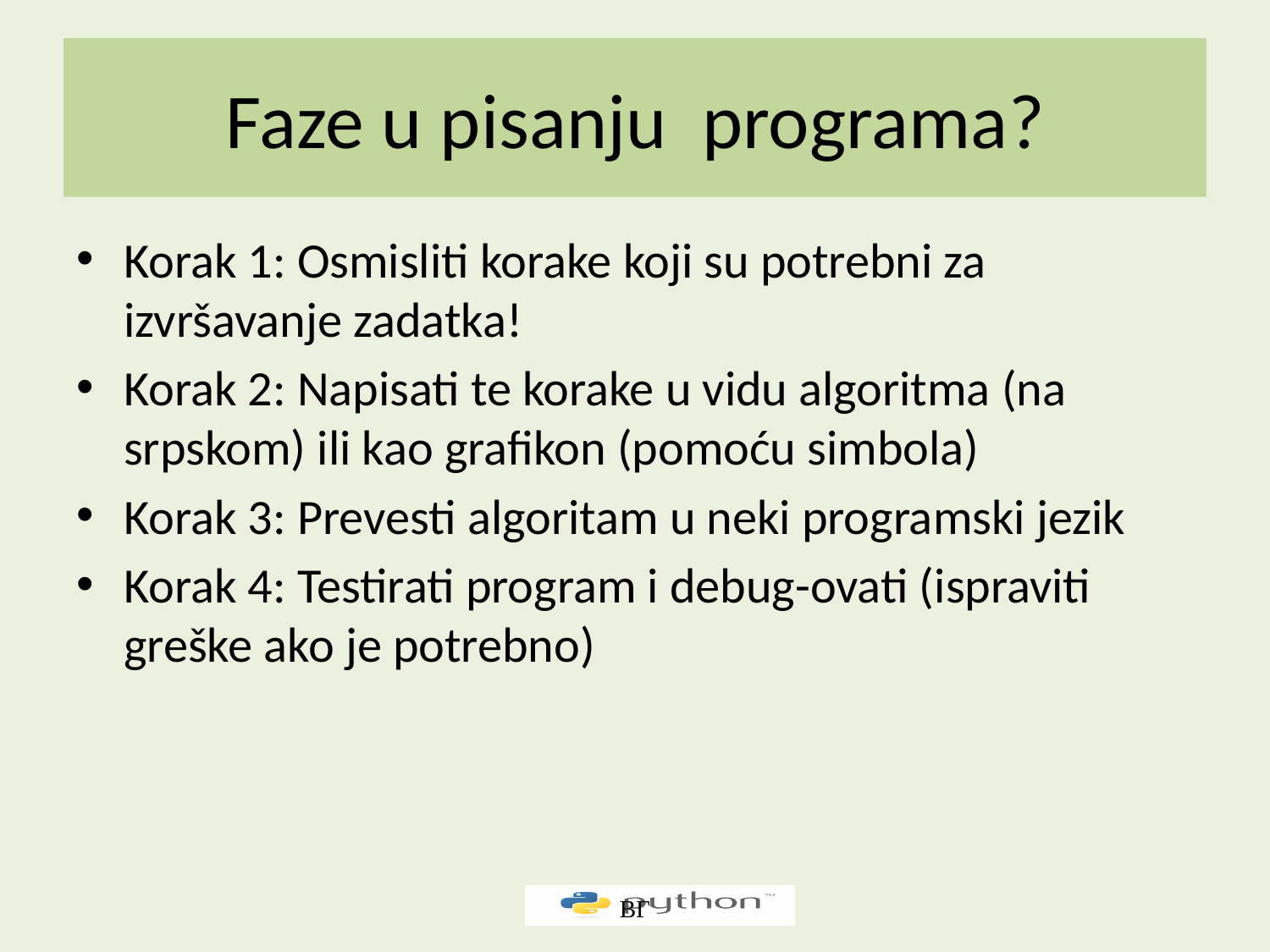

# Faze u pisanju  programa?
Korak 1: Osmisliti korake koji su potrebni za izvršavanje zadatka!
Korak 2: Napisati te korake u vidu algoritma (na srpskom) ili kao grafikon (pomoću simbola)
Korak 3: Prevesti algoritam u neki programski jezik
Korak 4: Testirati program i debug-ovati (ispraviti greške ako je potrebno)
ВГ